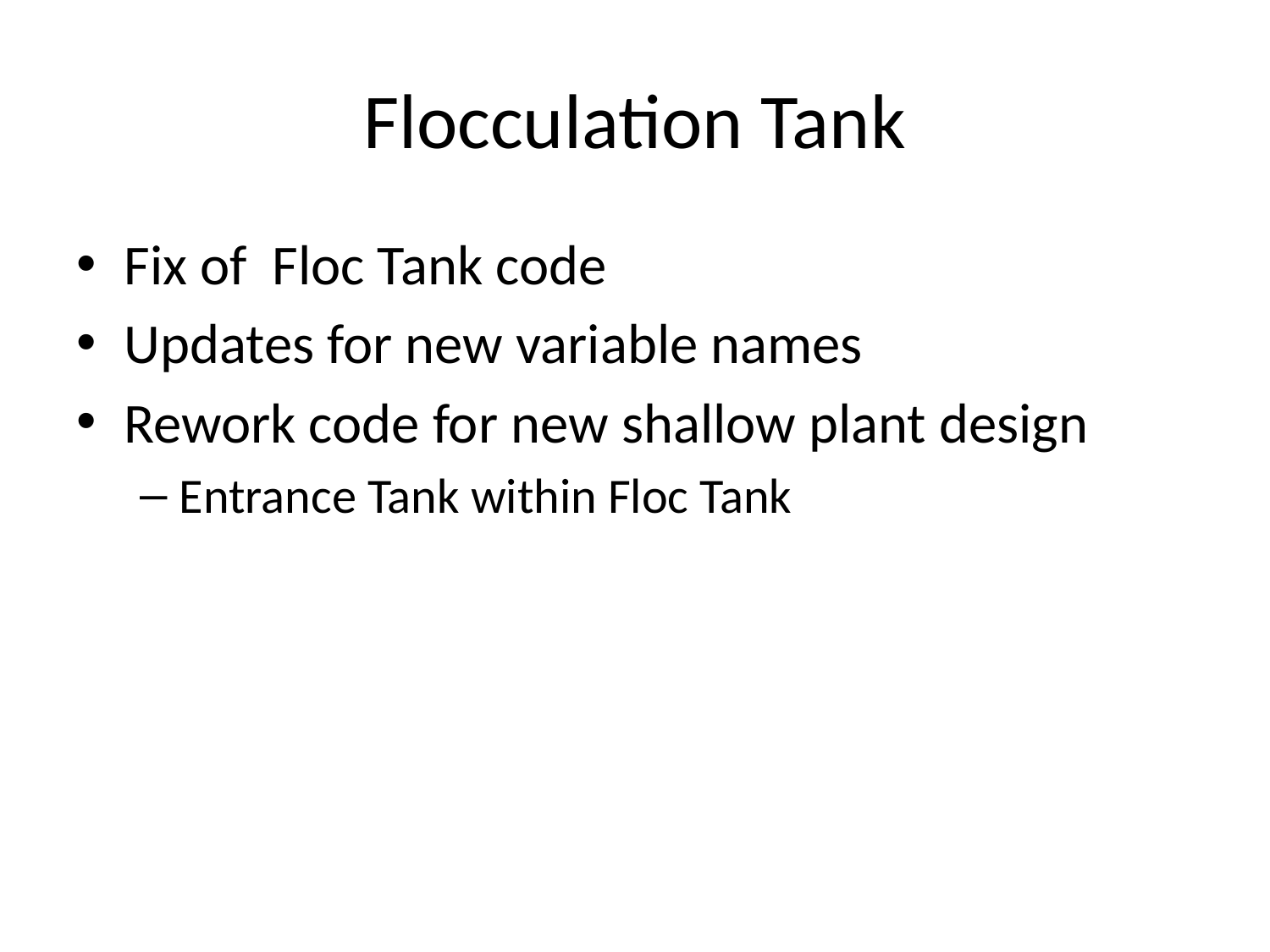

# Flocculation Tank
Fix of  Floc Tank code
Updates for new variable names
Rework code for new shallow plant design
Entrance Tank within Floc Tank